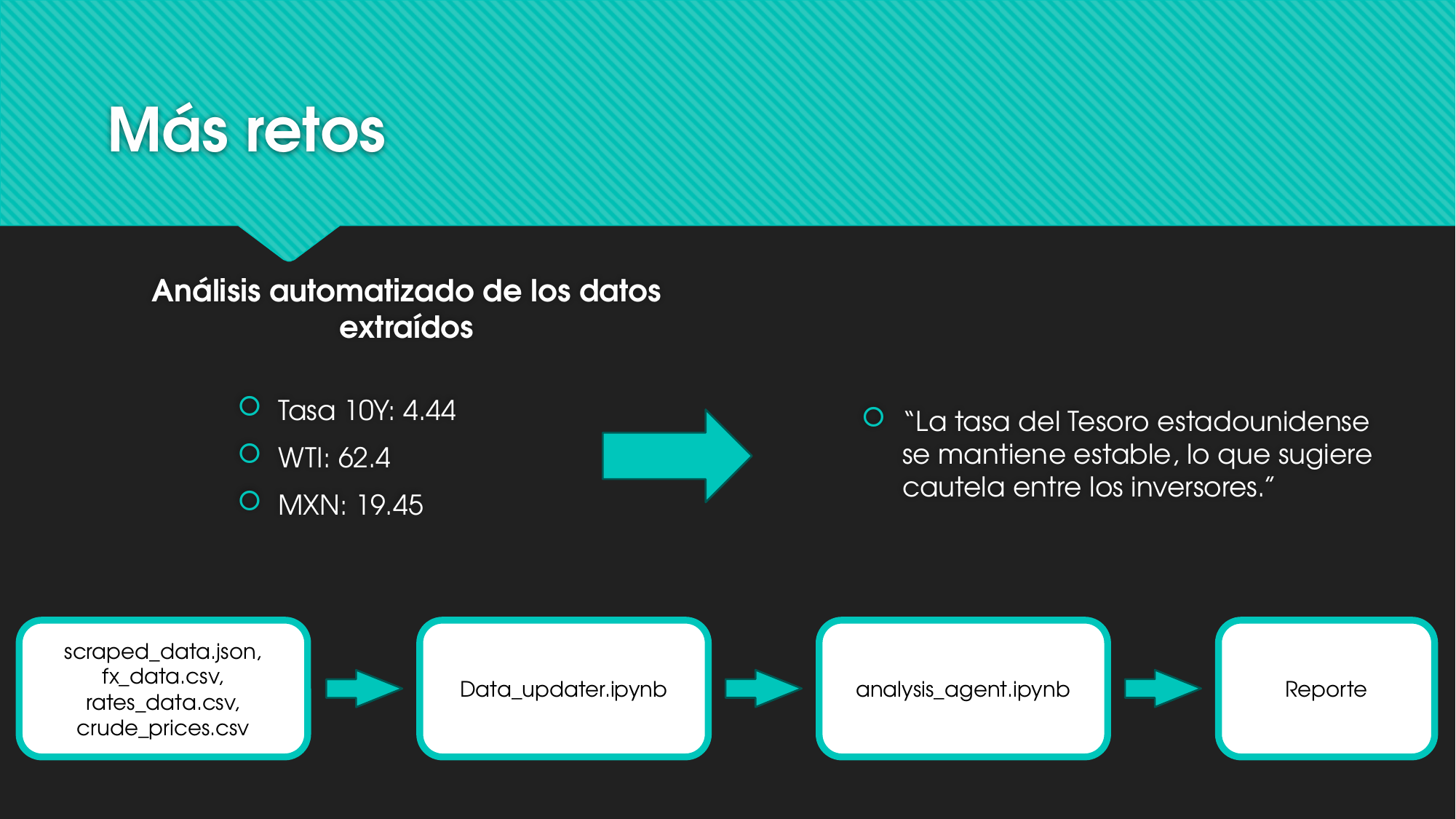

# Más retos
Análisis automatizado de los datos extraídos
Tasa 10Y: 4.44
WTI: 62.4
MXN: 19.45
“La tasa del Tesoro estadounidense se mantiene estable, lo que sugiere cautela entre los inversores.”

scraped_data.json,
fx_data.csv, rates_data.csv, crude_prices.csv
Data_updater.ipynb
analysis_agent.ipynb
Reporte